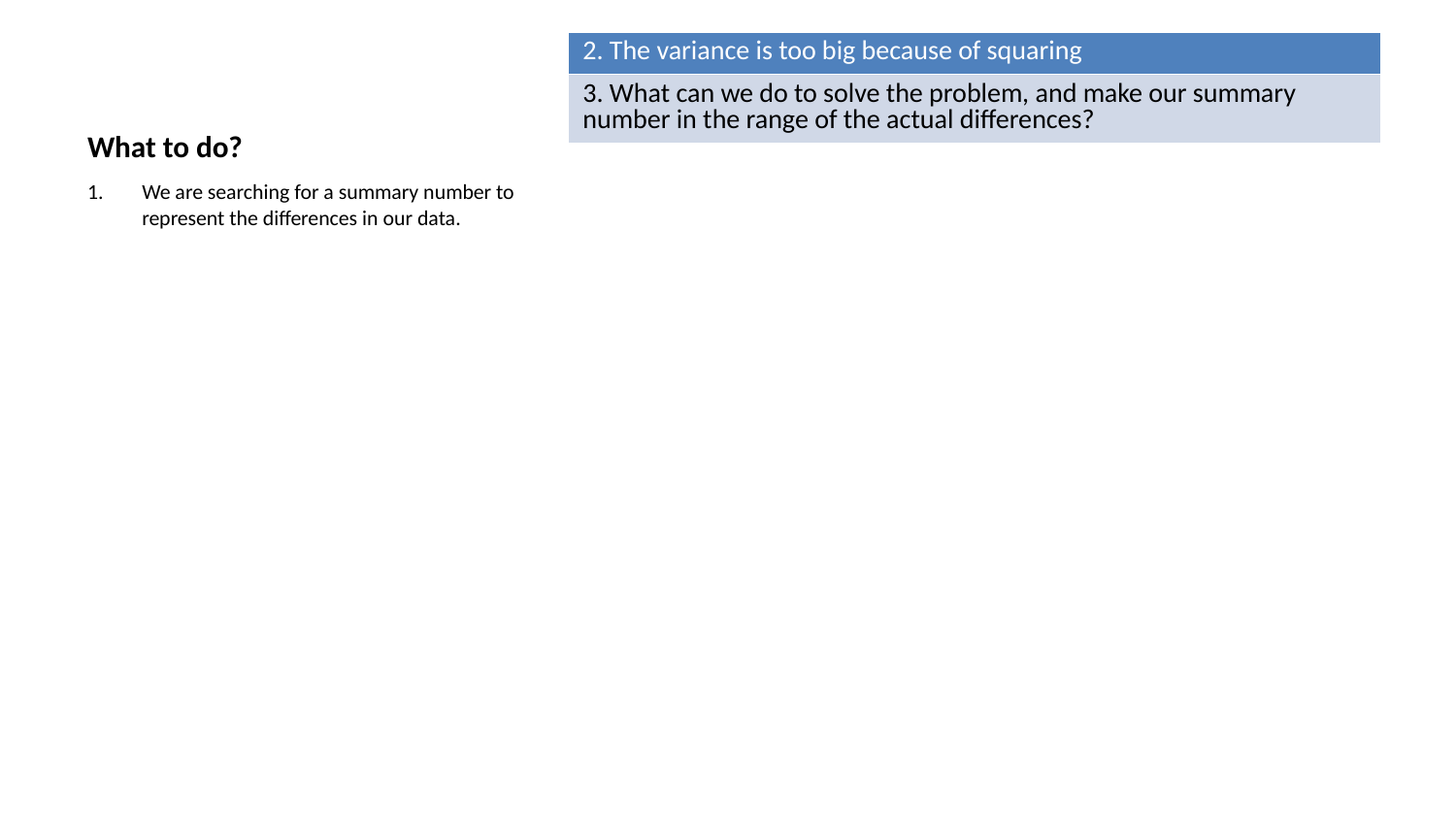

| 2. The variance is too big because of squaring |
| --- |
| 3. What can we do to solve the problem, and make our summary number in the range of the actual differences? |
# What to do?
We are searching for a summary number to represent the differences in our data.